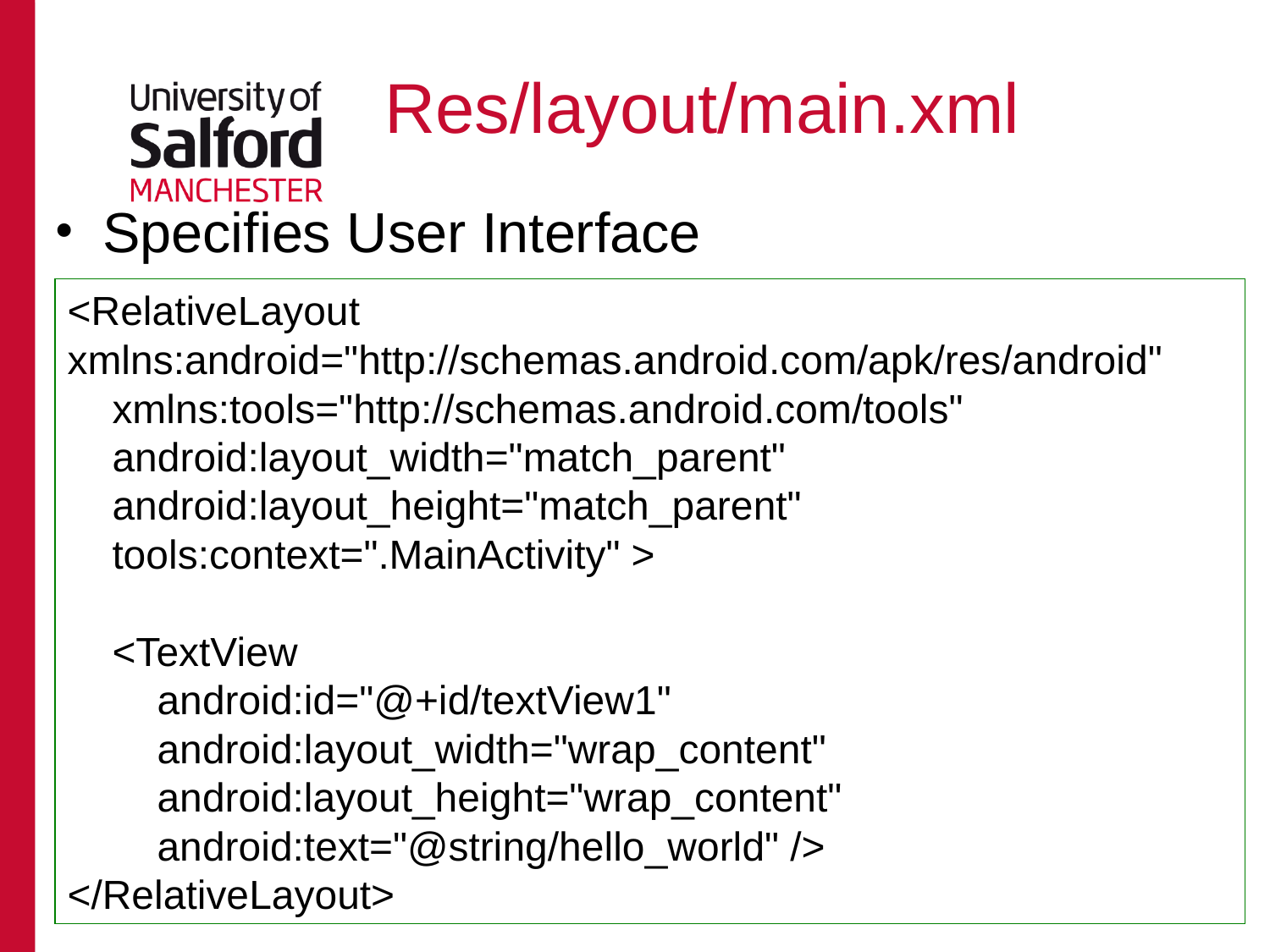

# Res/layout/main.xml
Specifies User Interface
<RelativeLayout xmlns:android="http://schemas.android.com/apk/res/android"
    xmlns:tools="http://schemas.android.com/tools"
    android:layout_width="match_parent"
    android:layout_height="match_parent"
    tools:context=".MainActivity" >

    <TextView
        android:id="@+id/textView1"
        android:layout_width="wrap_content"
        android:layout_height="wrap_content"
        android:text="@string/hello_world" />
</RelativeLayout>